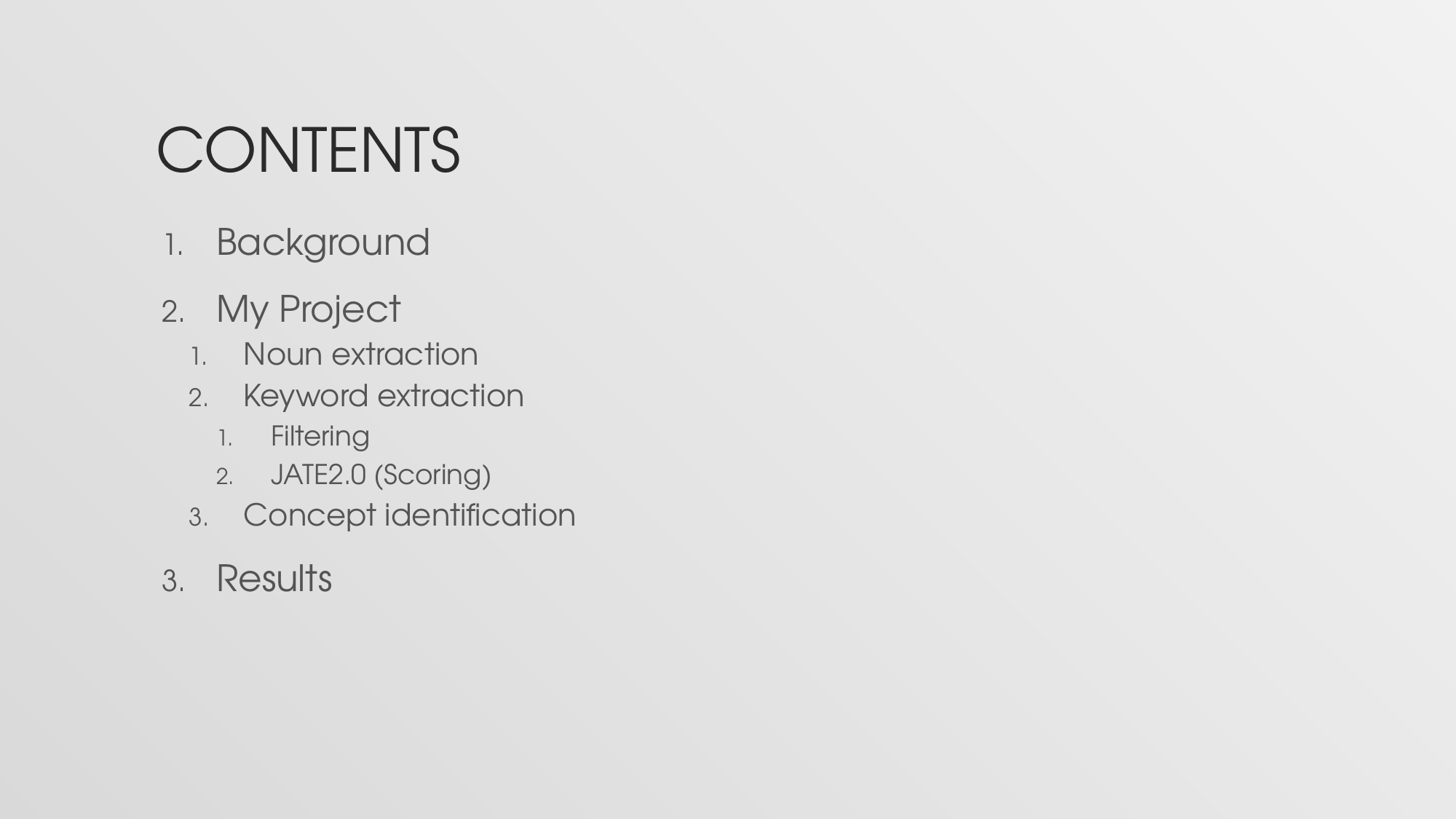

# Contents
Background
My Project
Noun extraction
Keyword extraction
Filtering
JATE2.0 (Scoring)
Concept identification
Results